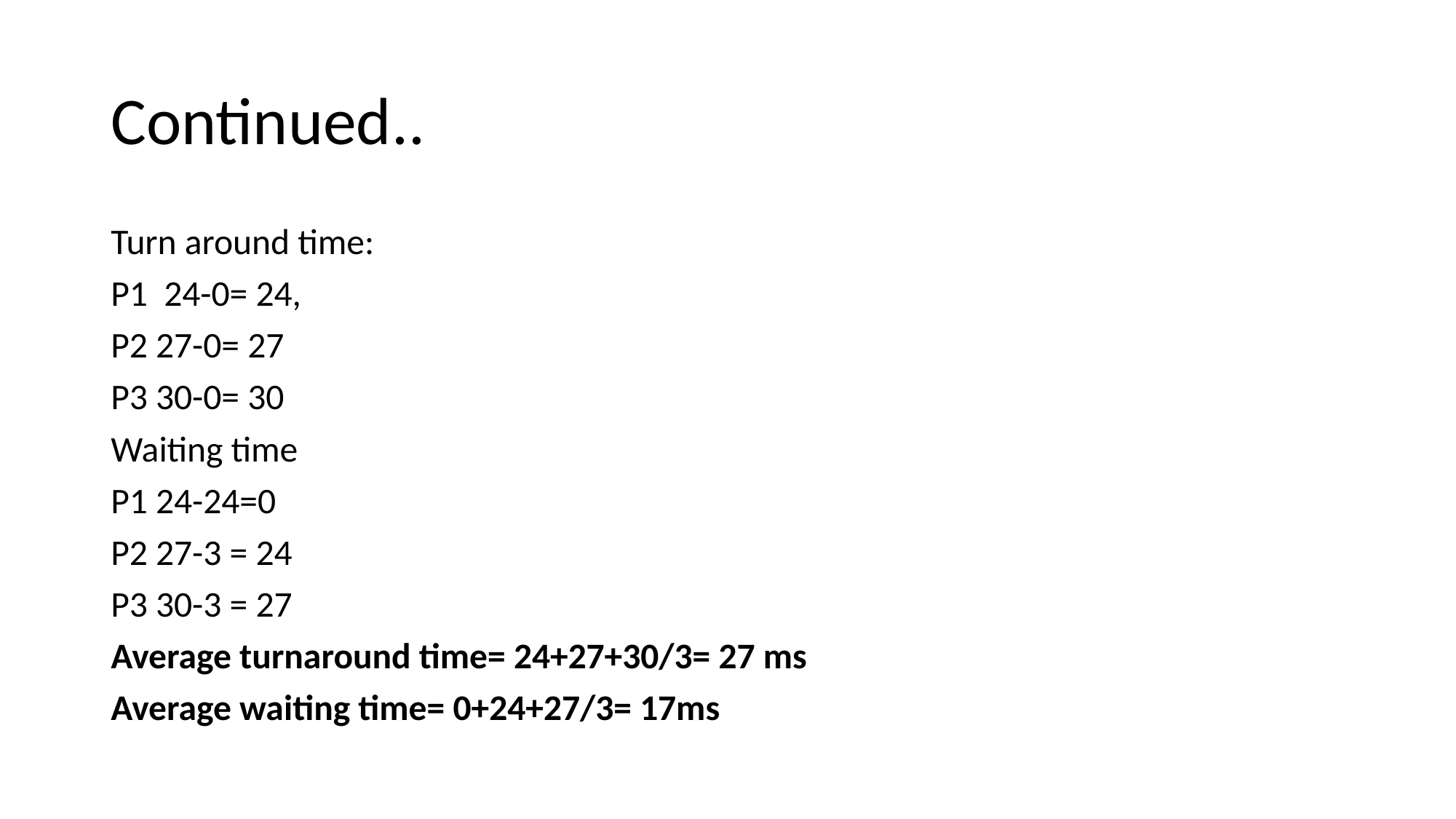

# Continued..
Turn around time:
P1  24-0= 24,
P2 27-0= 27
P3 30-0= 30
Waiting time
P1 24-24=0
P2 27-3 = 24
P3 30-3 = 27
Average turnaround time= 24+27+30/3= 27 ms
Average waiting time= 0+24+27/3= 17ms